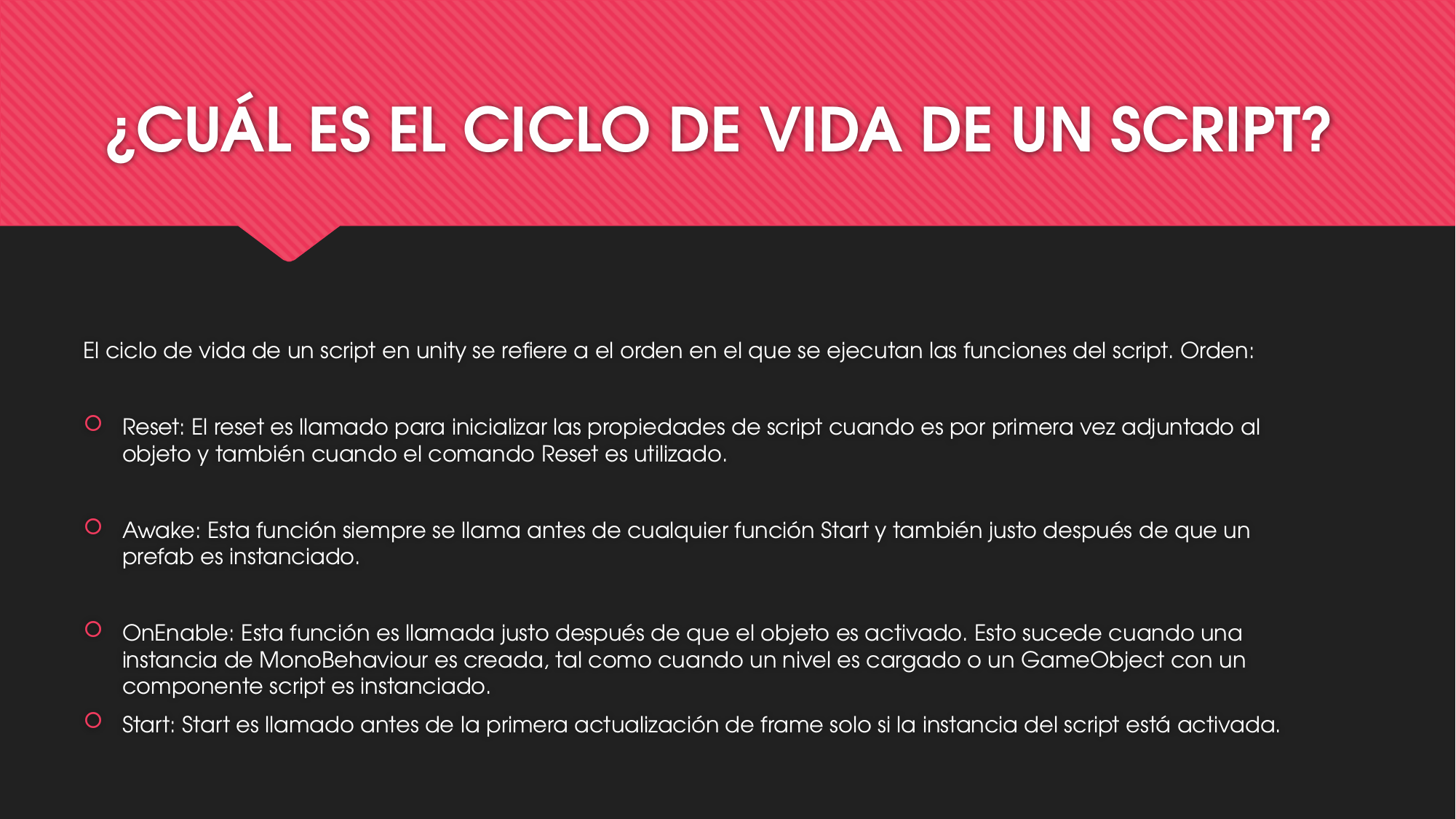

# ¿CUÁL ES EL CICLO DE VIDA DE UN SCRIPT?
El ciclo de vida de un script en unity se refiere a el orden en el que se ejecutan las funciones del script. Orden:

Reset: El reset es llamado para inicializar las propiedades de script cuando es por primera vez adjuntado al objeto y también cuando el comando Reset es utilizado.

Awake: Esta función siempre se llama antes de cualquier función Start y también justo después de que un prefab es instanciado.

OnEnable: Esta función es llamada justo después de que el objeto es activado. Esto sucede cuando una instancia de MonoBehaviour es creada, tal como cuando un nivel es cargado o un GameObject con un componente script es instanciado.
Start: Start es llamado antes de la primera actualización de frame solo si la instancia del script está activada.